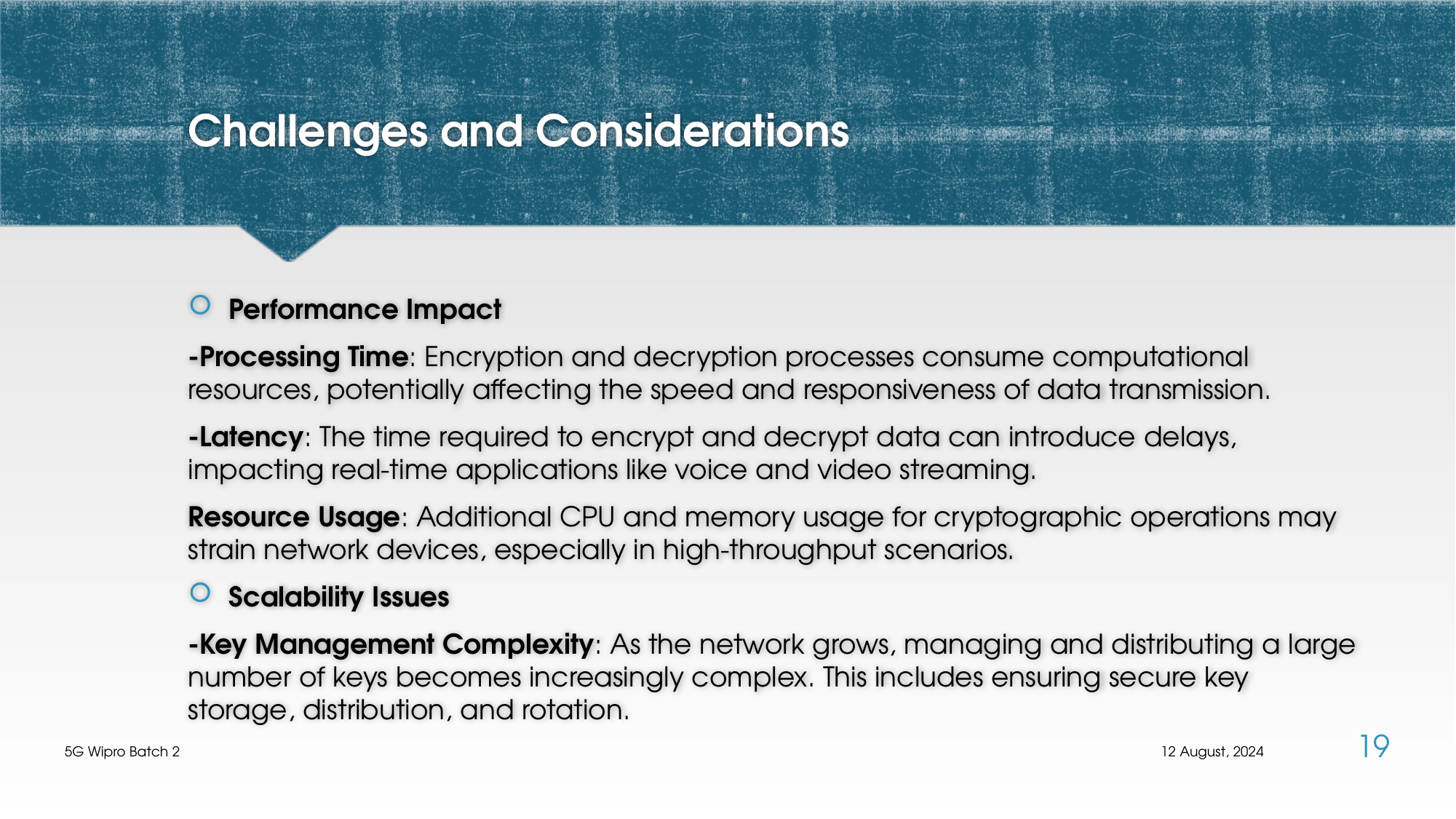

# Challenges and Considerations
Performance Impact
-Processing Time: Encryption and decryption processes consume computational resources, potentially affecting the speed and responsiveness of data transmission.
-Latency: The time required to encrypt and decrypt data can introduce delays, impacting real-time applications like voice and video streaming.
Resource Usage: Additional CPU and memory usage for cryptographic operations may strain network devices, especially in high-throughput scenarios.
Scalability Issues
-Key Management Complexity: As the network grows, managing and distributing a large number of keys becomes increasingly complex. This includes ensuring secure key storage, distribution, and rotation.

19
5G Wipro Batch 2
12 August, 2024